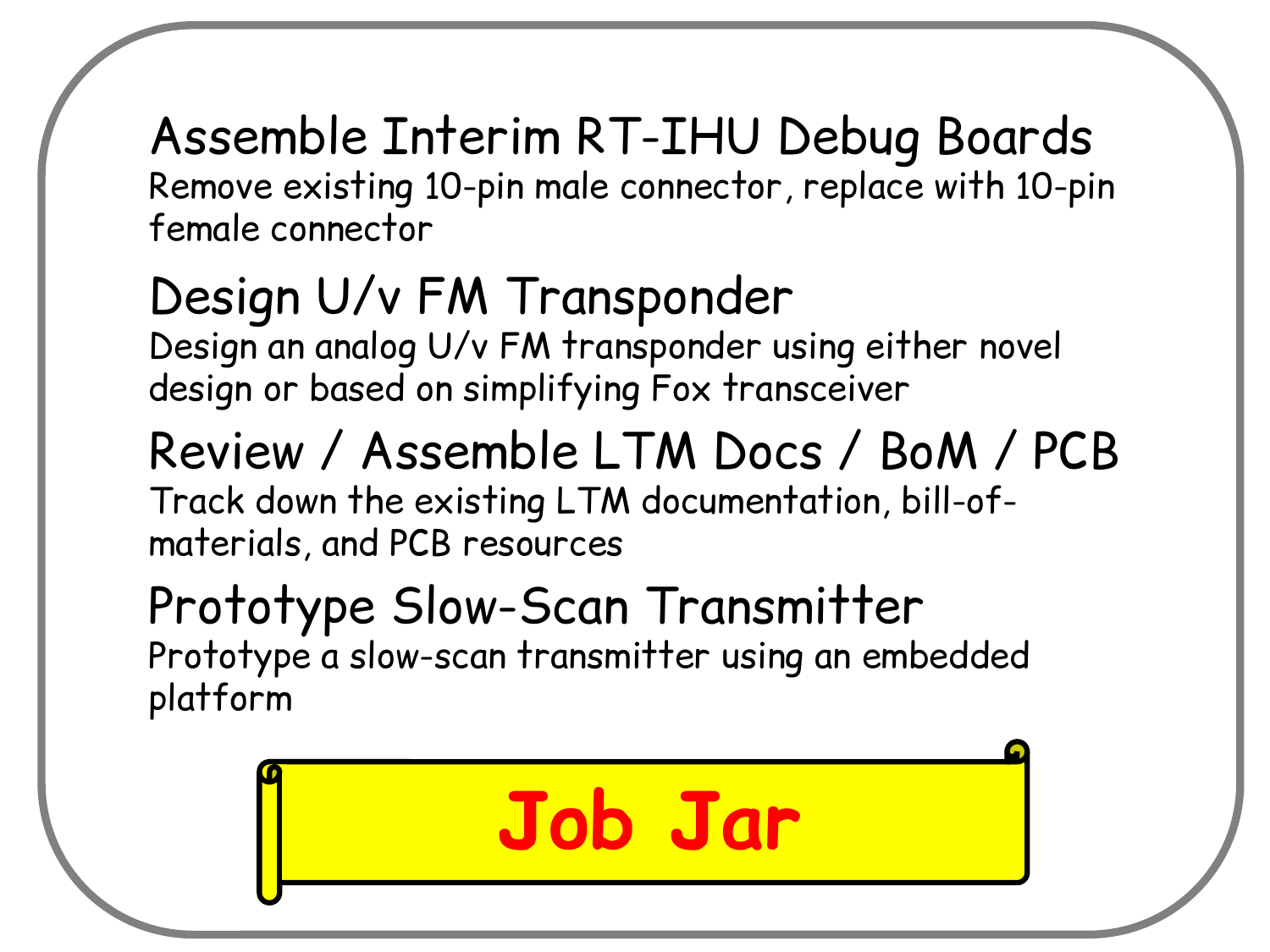

Assemble Interim RT-IHU Debug Boards
Remove existing 10-pin male connector, replace with 10-pin female connector
Design U/v FM Transponder
Design an analog U/v FM transponder using either novel design or based on simplifying Fox transceiver
Review / Assemble LTM Docs / BoM / PCB
Track down the existing LTM documentation, bill-of-materials, and PCB resources
Prototype Slow-Scan Transmitter
Prototype a slow-scan transmitter using an embedded platform

Job Jar